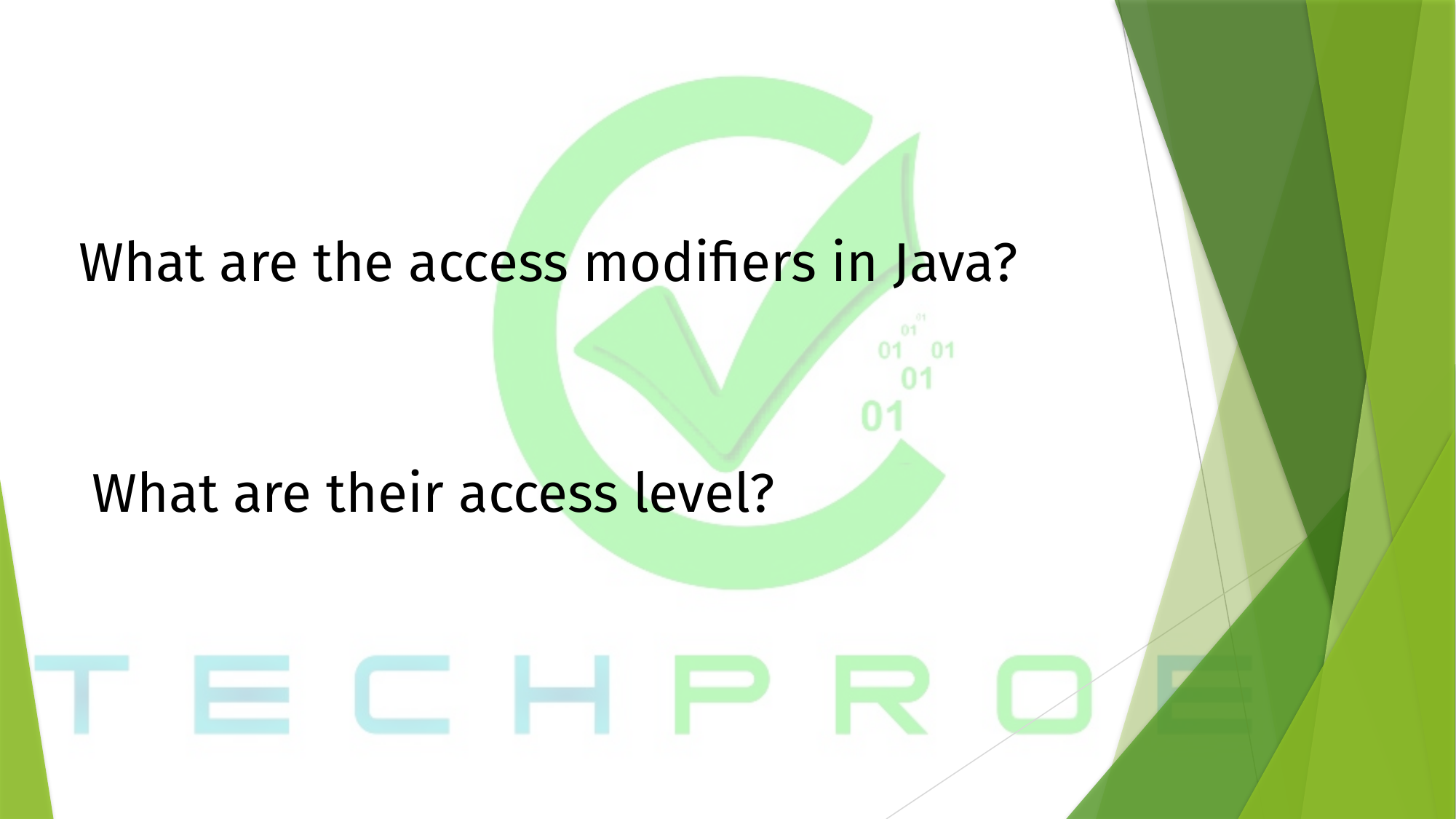

# What are the access modifiers in Java?
What are their access level?